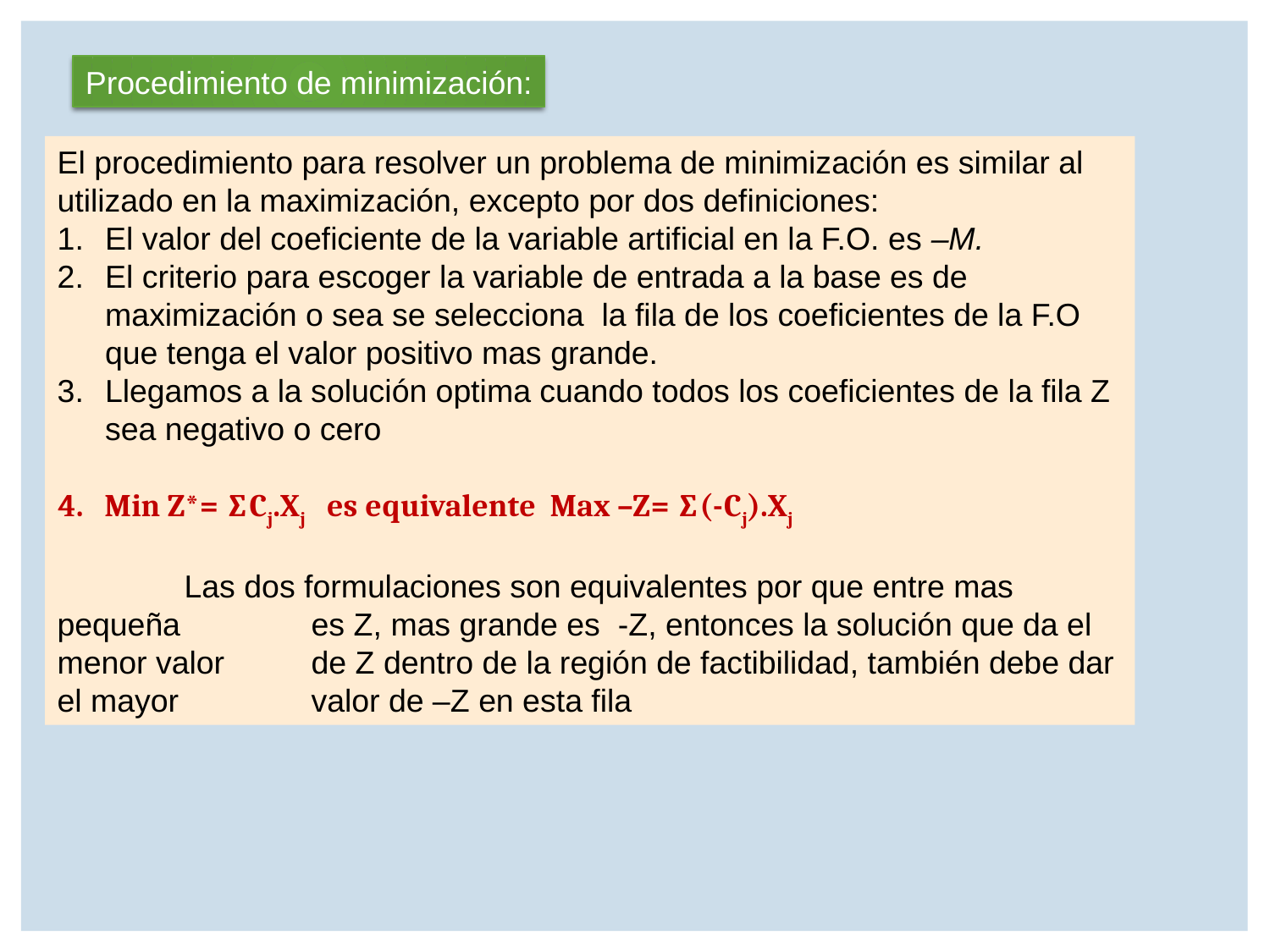

Procedimiento de minimización:
El procedimiento para resolver un problema de minimización es similar al utilizado en la maximización, excepto por dos definiciones:
El valor del coeficiente de la variable artificial en la F.O. es –M.
El criterio para escoger la variable de entrada a la base es de maximización o sea se selecciona  la fila de los coeficientes de la F.O que tenga el valor positivo mas grande.
Llegamos a la solución optima cuando todos los coeficientes de la fila Z sea negativo o cero

4.   Min Z*= ∑Cj.Xj   es equivalente  Max –Z= ∑(-Cj).Xj

	Las dos formulaciones son equivalentes por que entre mas pequeña 	es Z, mas grande es  -Z, entonces la solución que da el menor valor 	de Z dentro de la región de factibilidad, también debe dar el mayor 	valor de –Z en esta fila